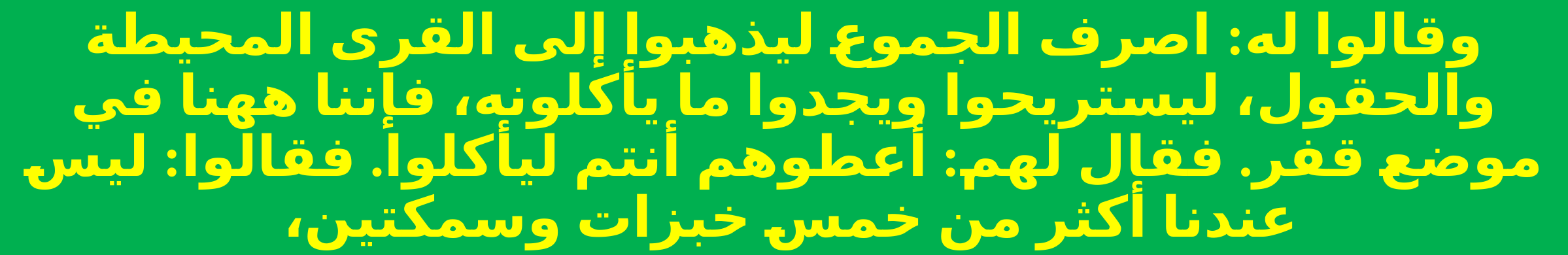

وقالوا له: اصرف الجموع ليذهبوا إلى القرى المحيطة والحقول، ليستريحوا ويجدوا ما يأكلونه، فإننا ههنا في موضع قفر. فقال لهم: أعطوهم أنتم ليأكلوا. فقالوا: ليس عندنا أكثر من خمس خبزات وسمكتين،